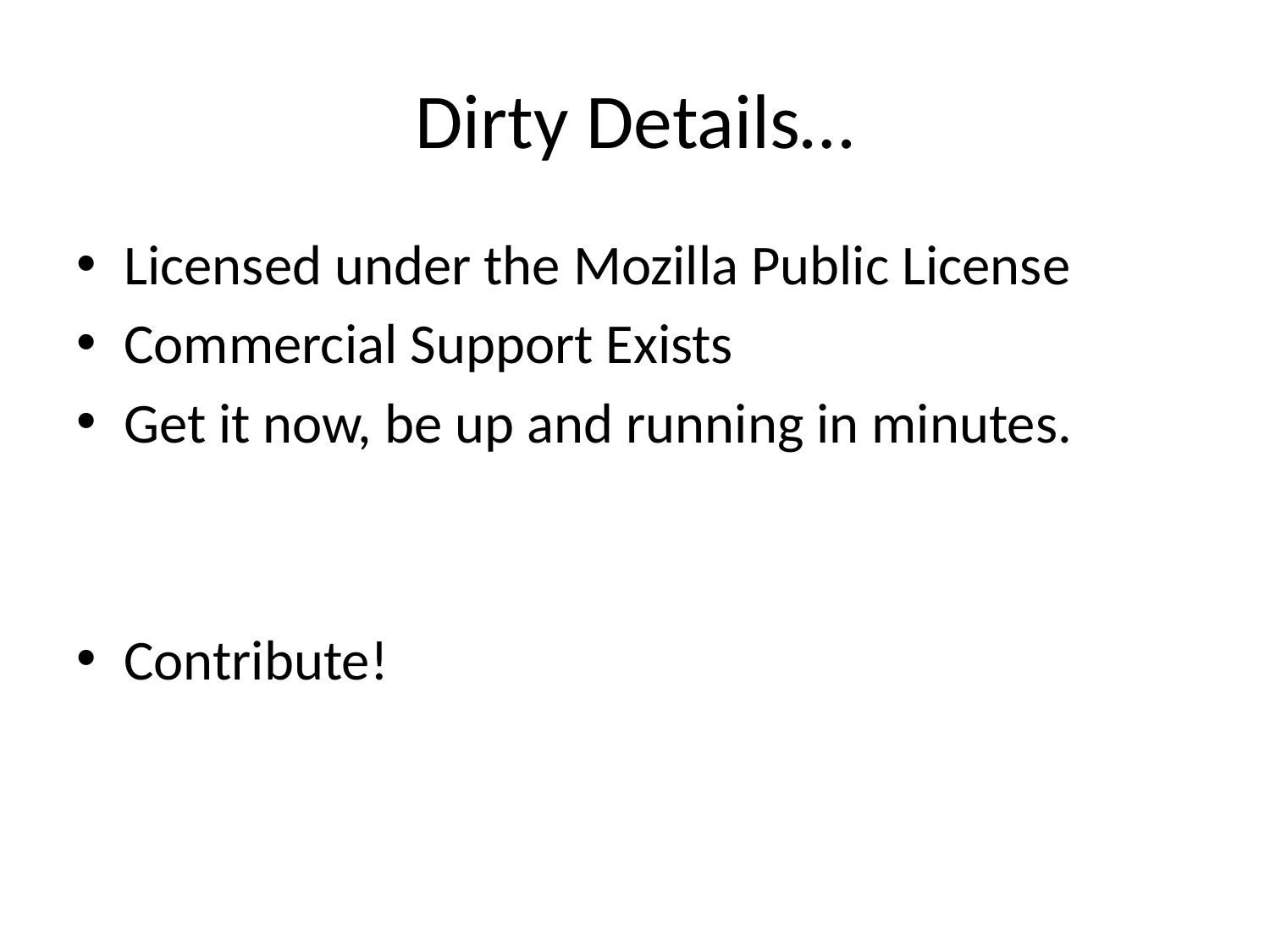

# Dirty Details…
Licensed under the Mozilla Public License
Commercial Support Exists
Get it now, be up and running in minutes.

Contribute!